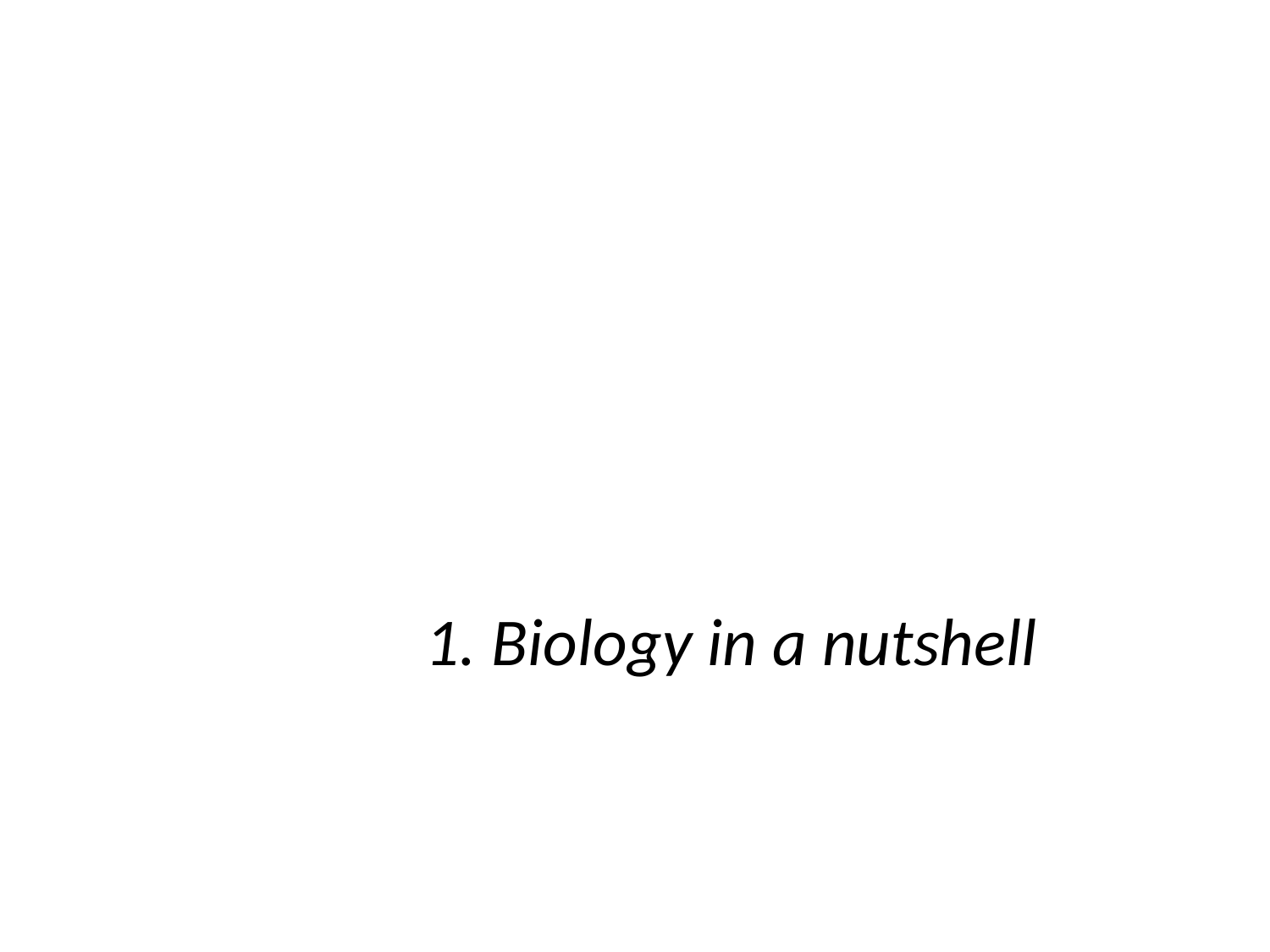

'omics' Data Analysis
1. Biology in a nutshell